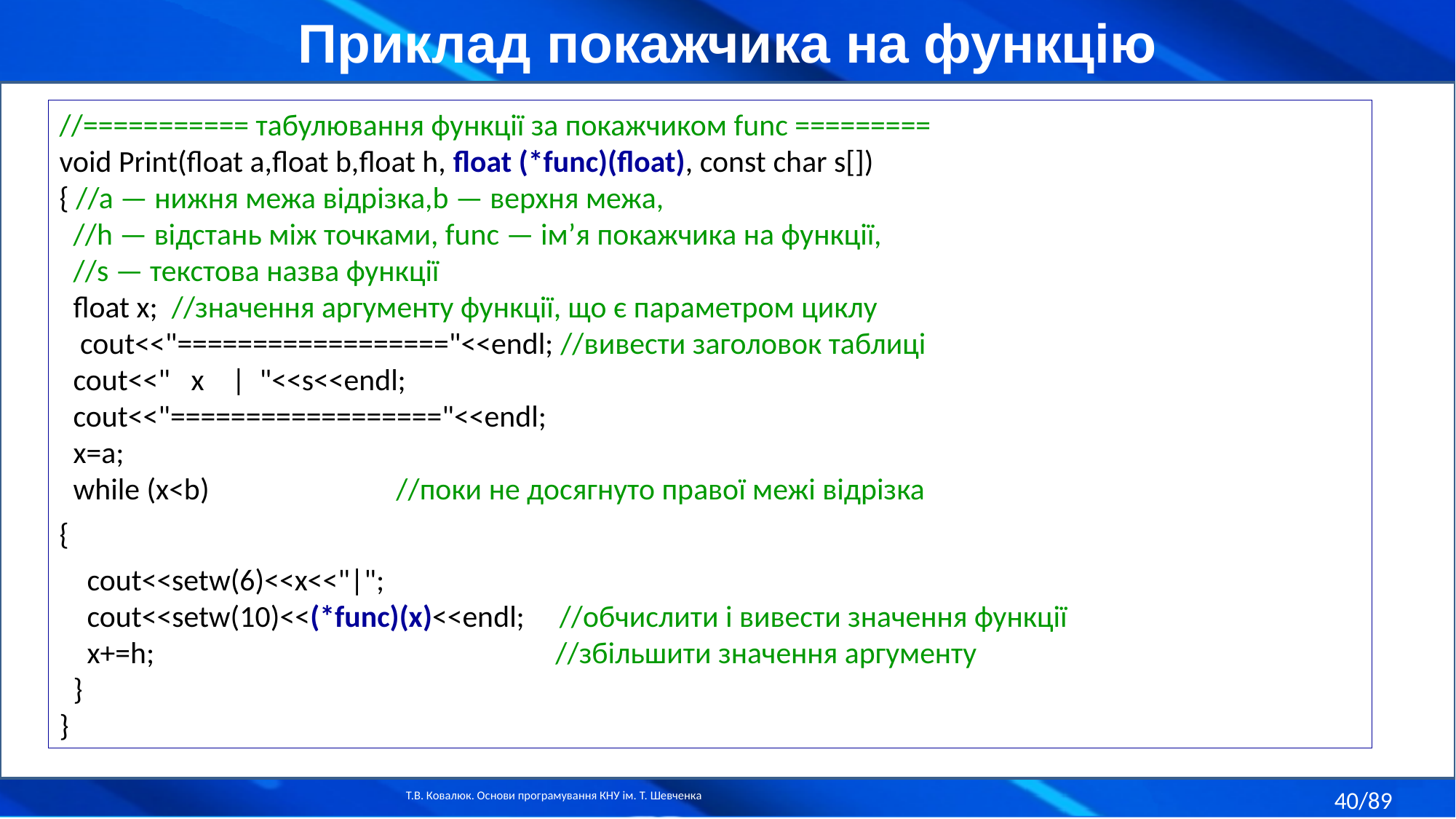

Приклад покажчика на функцію
//=========== табулювання функції за покажчиком func =========
void Print(float a,float b,float h, float (*func)(float), const char s[])
{ //a — нижня межа відрізка,b — верхня межа,
  //h — відстань між точками, func — ім’я покажчика на функції,
  //s — текстова назва функції
  float x;  //значення аргументу функції, що є параметром циклу
   cout<<"=================="<<endl; //вивести заголовок таблиці
  cout<<"   x    |  "<<s<<endl;
  cout<<"=================="<<endl;
  x=a;
  while (x<b)                           //поки не досягнуто правої межі відрізка
{
    cout<<setw(6)<<x<<"|";
    cout<<setw(10)<<(*func)(x)<<endl;     //обчислити і вивести значення функції
    x+=h;                                                          //збільшити значення аргументу
  }
}